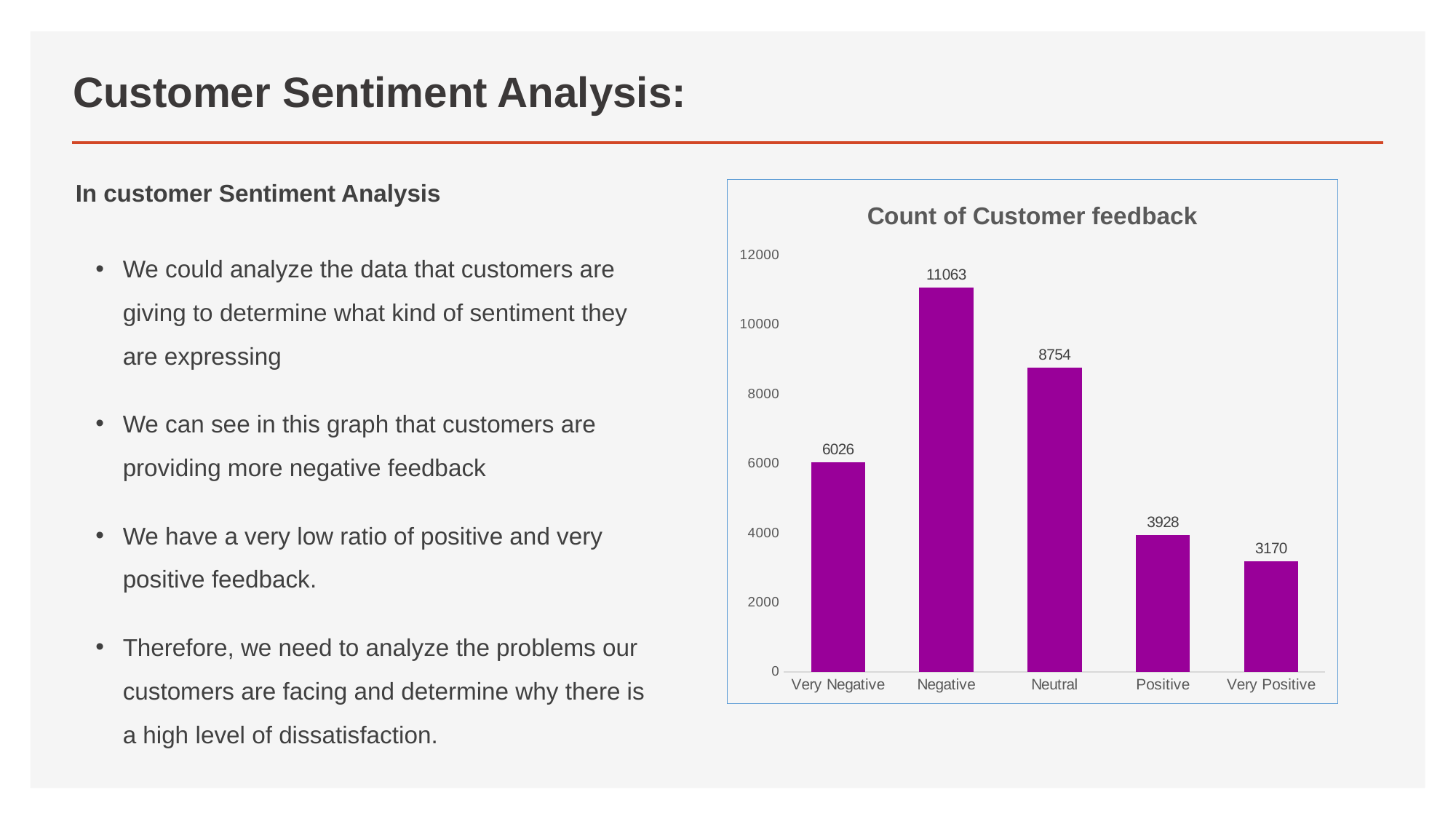

# Customer Sentiment Analysis:
In customer Sentiment Analysis

### Chart: Count of Customer feedback

| Category | Total |
|---|---|
| Very Negative | 6026.0 |
| Negative | 11063.0 |
| Neutral | 8754.0 |
| Positive | 3928.0 |
| Very Positive | 3170.0 |
We could analyze the data that customers are giving to determine what kind of sentiment they are expressing
We can see in this graph that customers are providing more negative feedback
We have a very low ratio of positive and very positive feedback.
Therefore, we need to analyze the problems our customers are facing and determine why there is a high level of dissatisfaction.